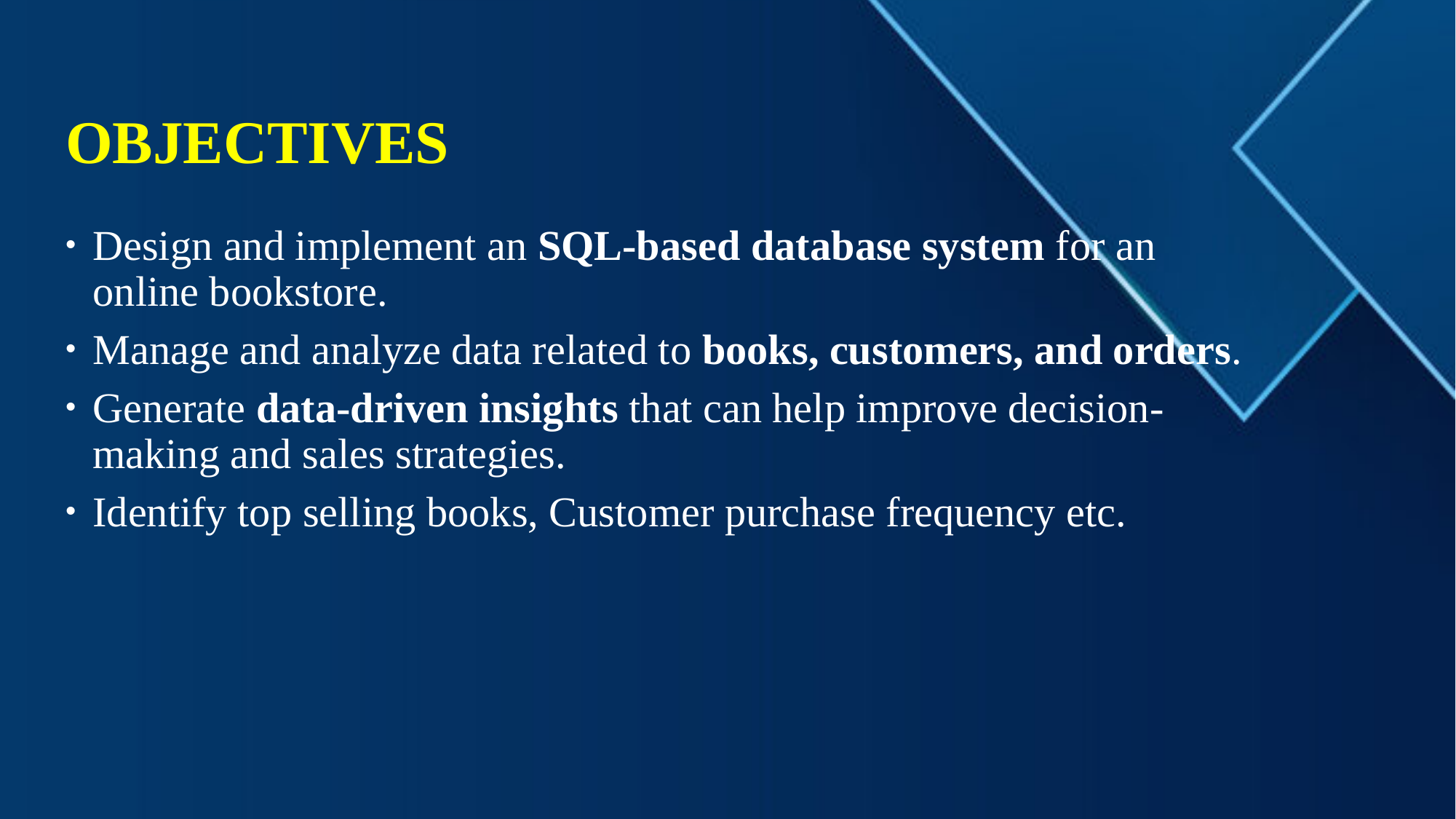

# OBJECTIVES
Design and implement an SQL-based database system for an online bookstore.
Manage and analyze data related to books, customers, and orders.
Generate data-driven insights that can help improve decision-making and sales strategies.
Identify top selling books, Customer purchase frequency etc.